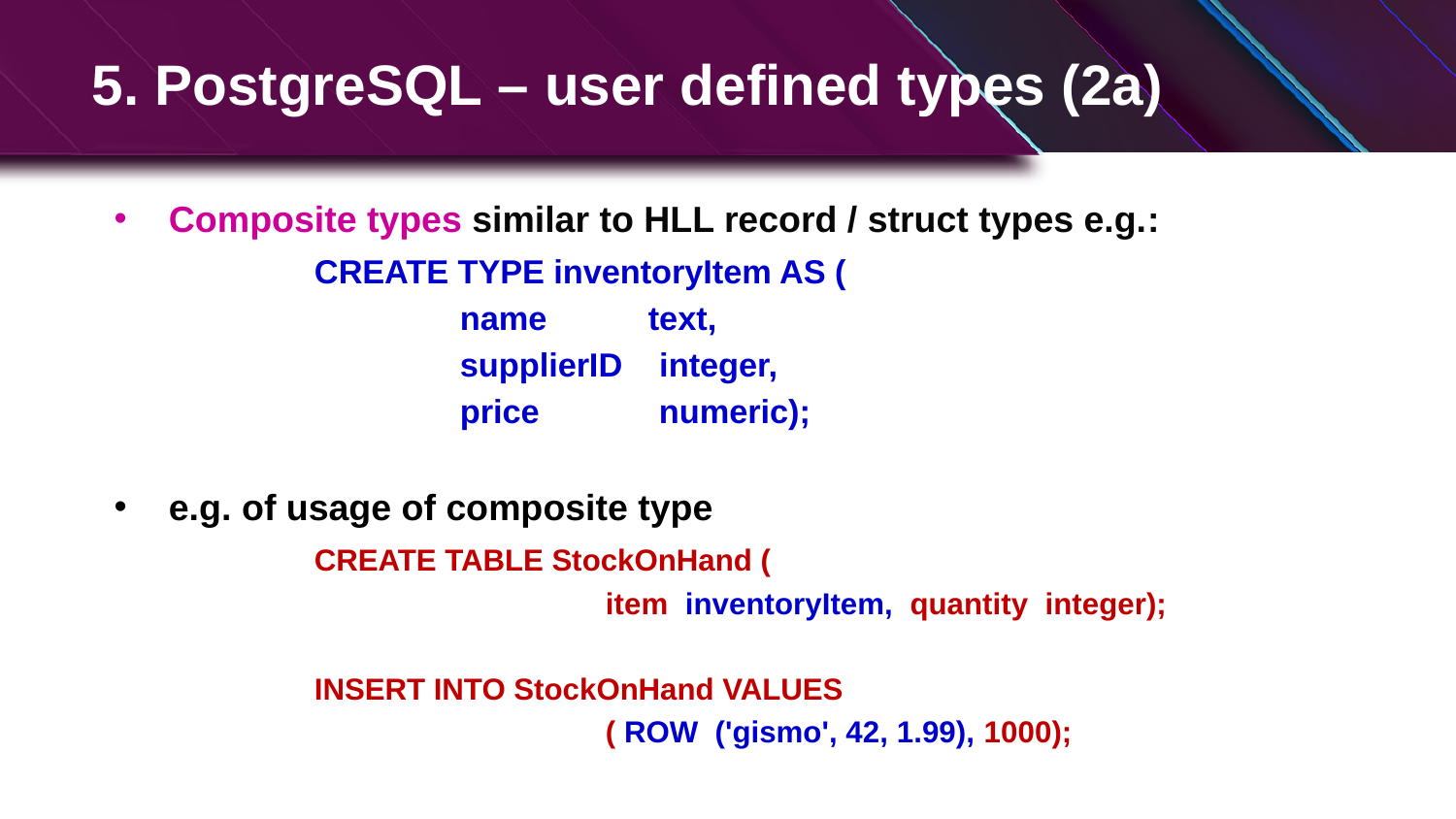

# 5. PostgreSQL – user defined types (2a)
Composite types similar to HLL record / struct types e.g.:
       	CREATE TYPE inventoryItem AS (
                       	name           text,
			supplierID    integer,
			price             numeric);

e.g. of usage of composite type
    		CREATE TABLE StockOnHand (
				item  inventoryItem,  quantity  integer);

		INSERT INTO StockOnHand VALUES
		  		( ROW  ('gismo', 42, 1.99), 1000);

 10